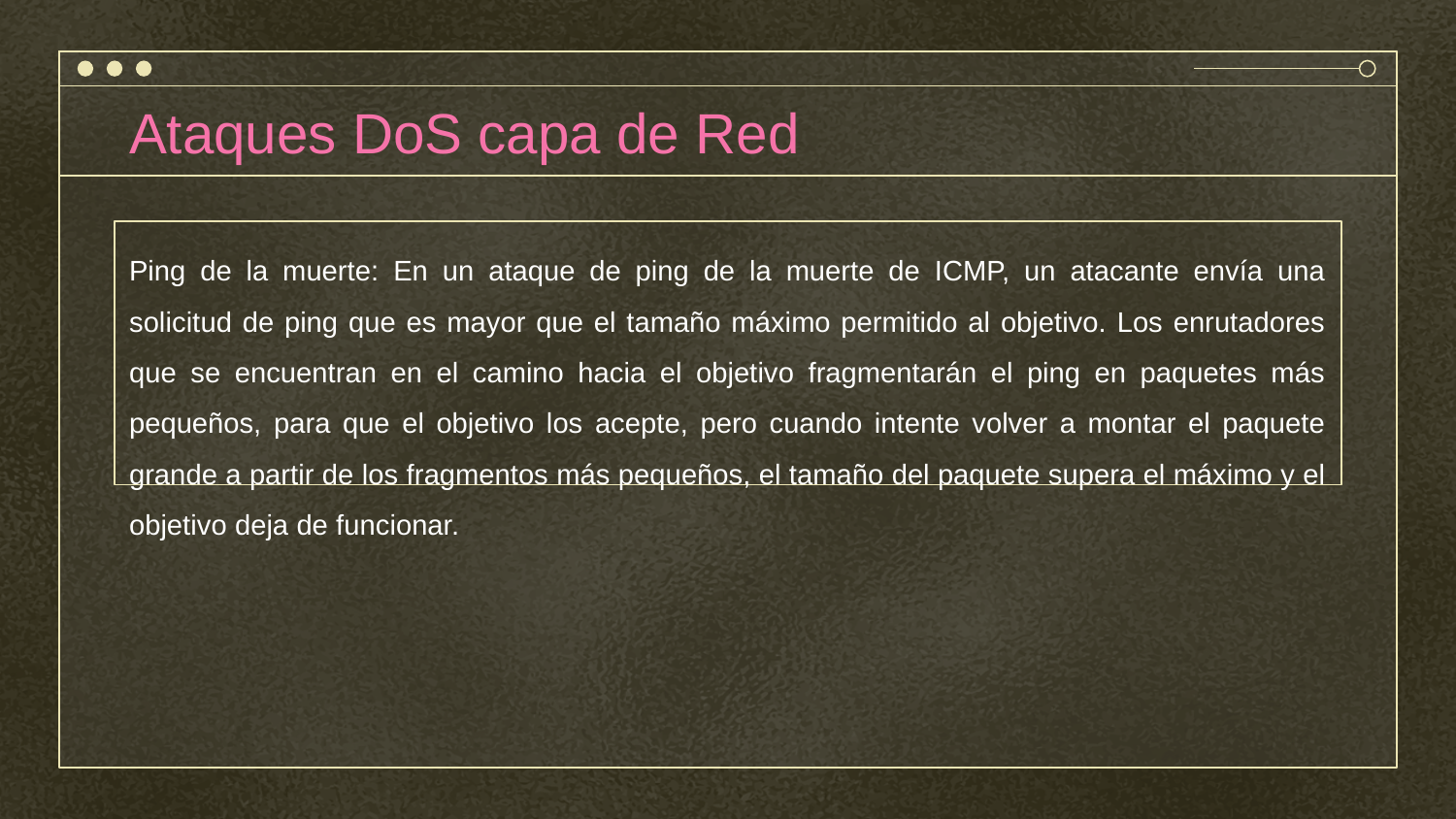

# Ataques DoS capa de Red
Ping de la muerte: En un ataque de ping de la muerte de ICMP, un atacante envía una solicitud de ping que es mayor que el tamaño máximo permitido al objetivo. Los enrutadores que se encuentran en el camino hacia el objetivo fragmentarán el ping en paquetes más pequeños, para que el objetivo los acepte, pero cuando intente volver a montar el paquete grande a partir de los fragmentos más pequeños, el tamaño del paquete supera el máximo y el objetivo deja de funcionar.